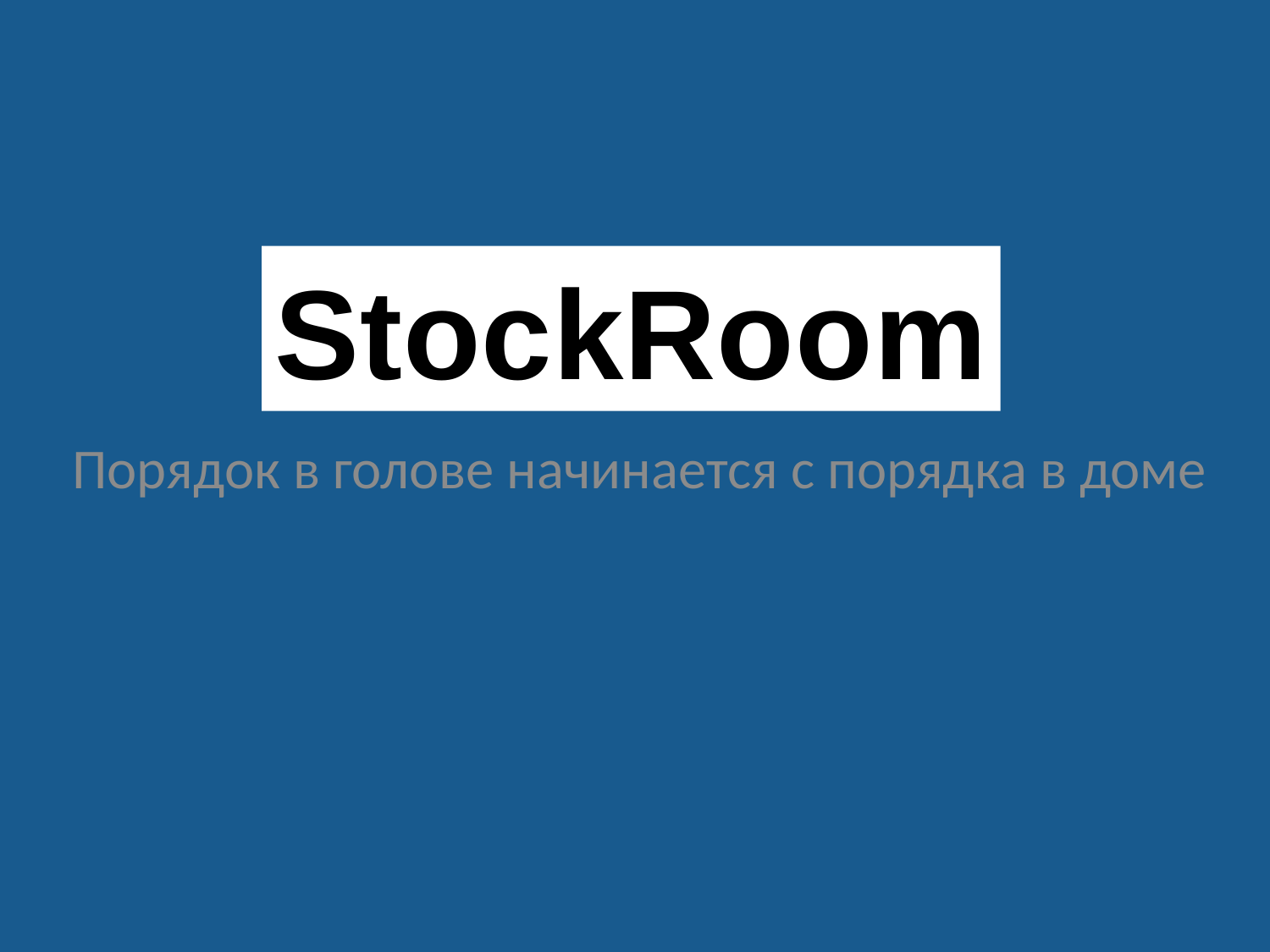

StockRoom
Порядок в голове начинается с порядка в доме